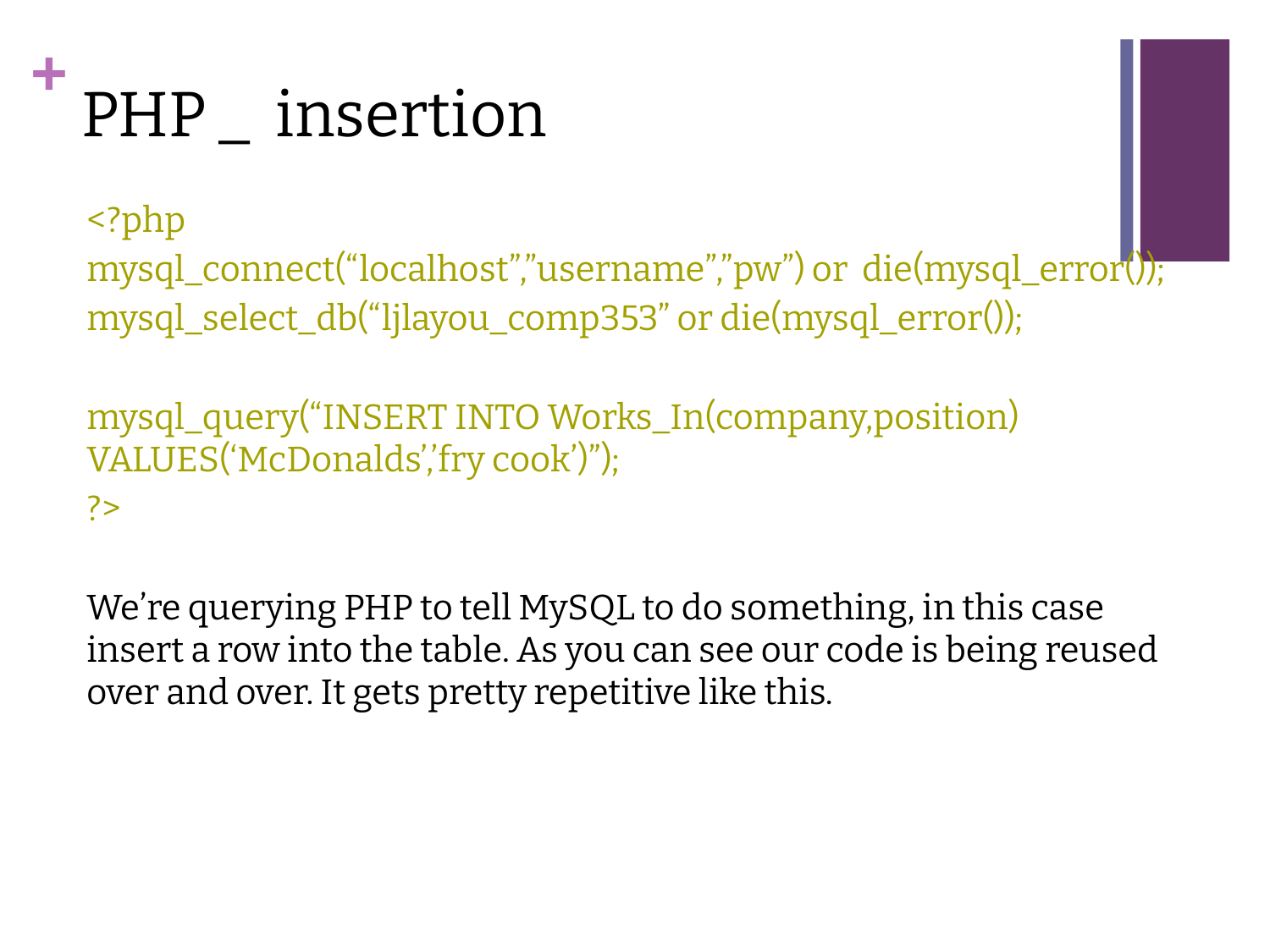

# PHP _  insertion
<?php
mysql_connect(“localhost”,”username”,”pw”) or  die(mysql_error());
mysql_select_db(“ljlayou_comp353” or die(mysql_error());

mysql_query(“INSERT INTO Works_In(company,position) VALUES(‘McDonalds’,’fry cook’)”);
?>

We’re querying PHP to tell MySQL to do something, in this case insert a row into the table. As you can see our code is being reused over and over. It gets pretty repetitive like this.